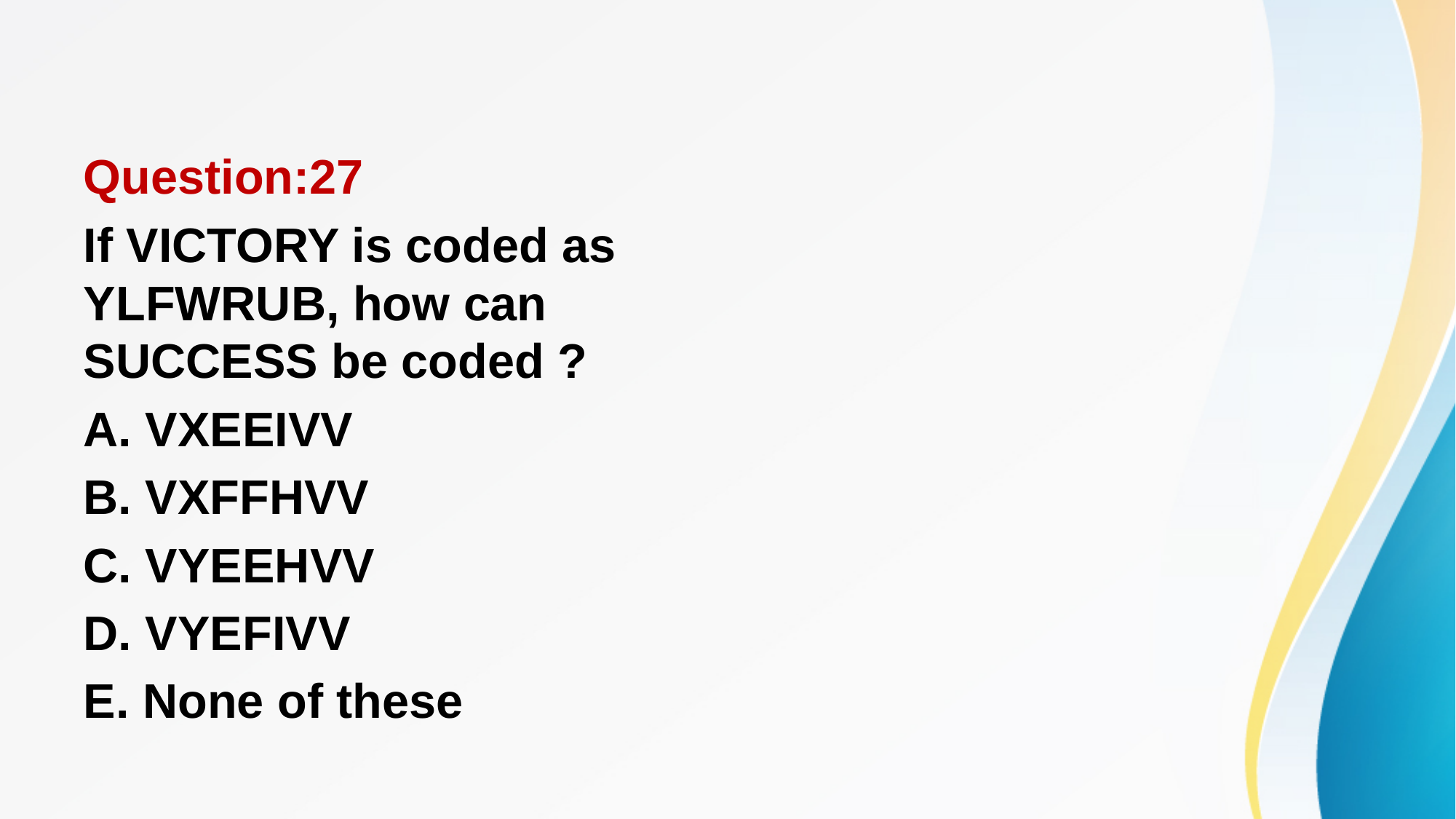

#
Question:27
If VICTORY is coded as YLFWRUB, how can SUCCESS be coded ?
A. VXEEIVV
B. VXFFHVV
C. VYEEHVV
D. VYEFIVV
E. None of these